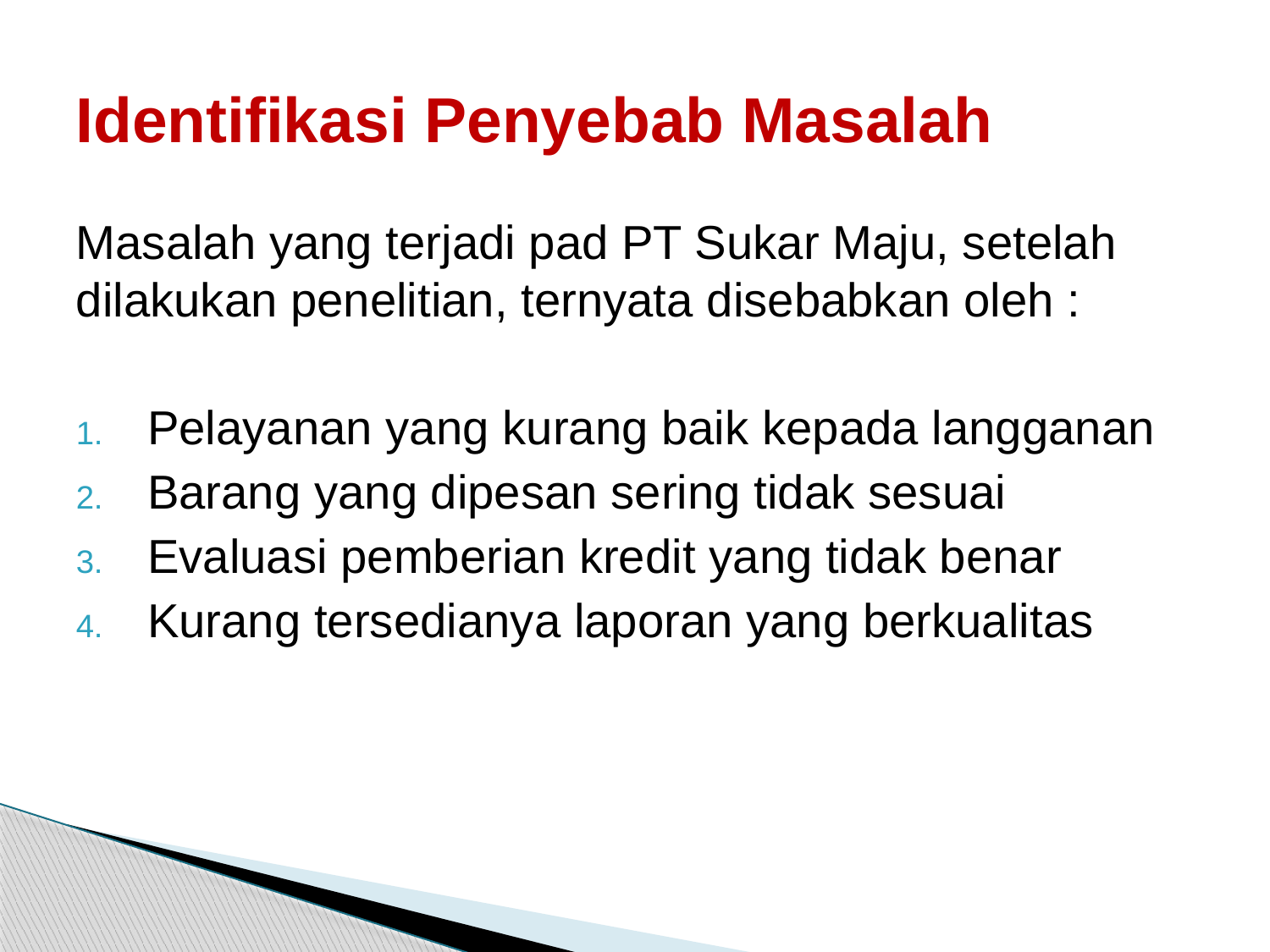

# Identifikasi Penyebab Masalah
Masalah yang terjadi pad PT Sukar Maju, setelah dilakukan penelitian, ternyata disebabkan oleh :

Pelayanan yang kurang baik kepada langganan
Barang yang dipesan sering tidak sesuai
Evaluasi pemberian kredit yang tidak benar
Kurang tersedianya laporan yang berkualitas